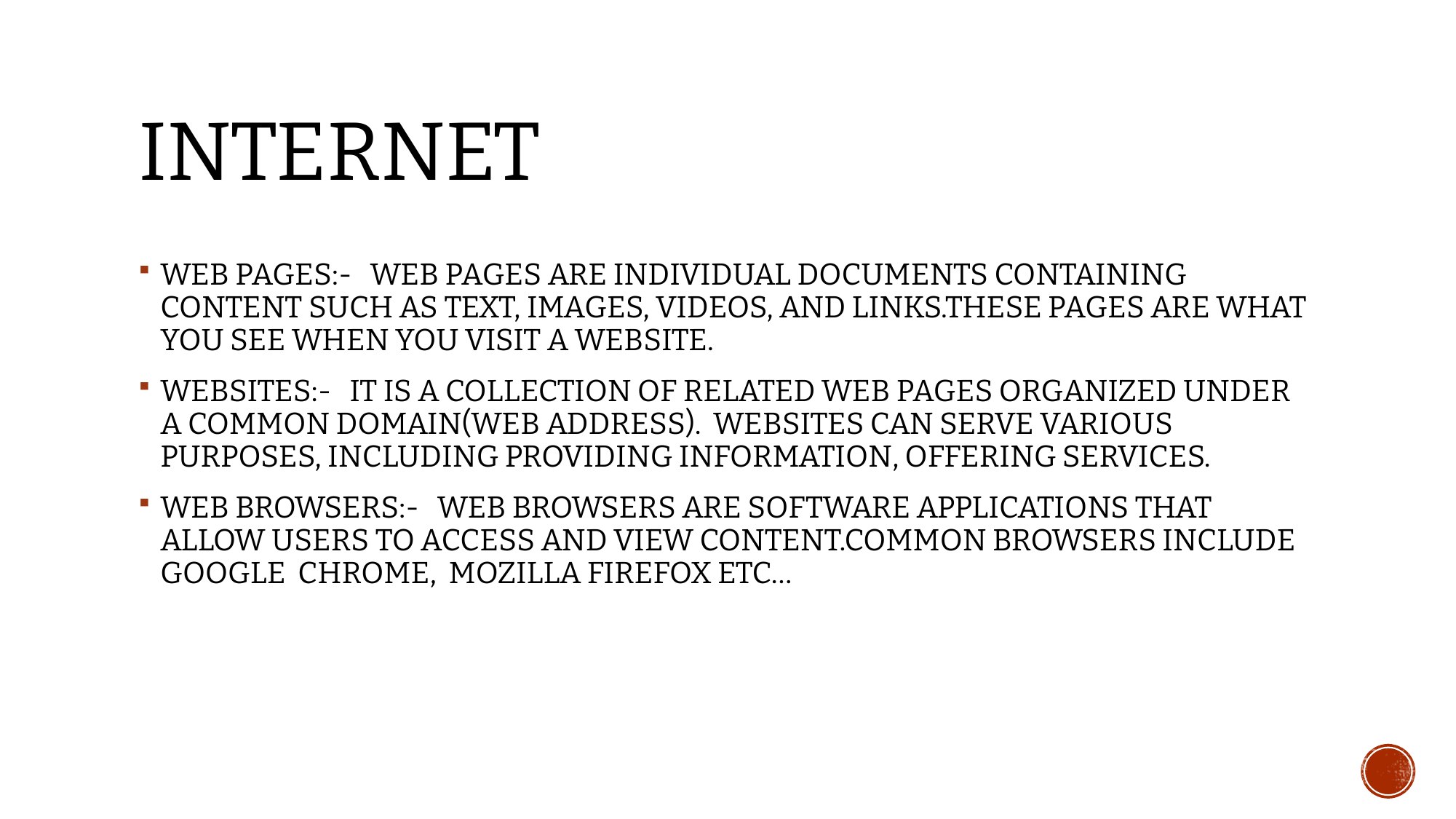

# INTERNET
WEB PAGES:-   WEB PAGES ARE INDIVIDUAL DOCUMENTS CONTAINING CONTENT SUCH AS TEXT, IMAGES, VIDEOS, AND LINKS.THESE PAGES ARE WHAT YOU SEE WHEN YOU VISIT A WEBSITE.
WEBSITES:-   IT IS A COLLECTION OF RELATED WEB PAGES ORGANIZED UNDER A COMMON DOMAIN(WEB ADDRESS).  WEBSITES CAN SERVE VARIOUS PURPOSES, INCLUDING PROVIDING INFORMATION, OFFERING SERVICES.
WEB BROWSERS:-   WEB BROWSERS ARE SOFTWARE APPLICATIONS THAT ALLOW USERS TO ACCESS AND VIEW CONTENT.COMMON BROWSERS INCLUDE GOOGLE  CHROME,  MOZILLA FIREFOX ETC…